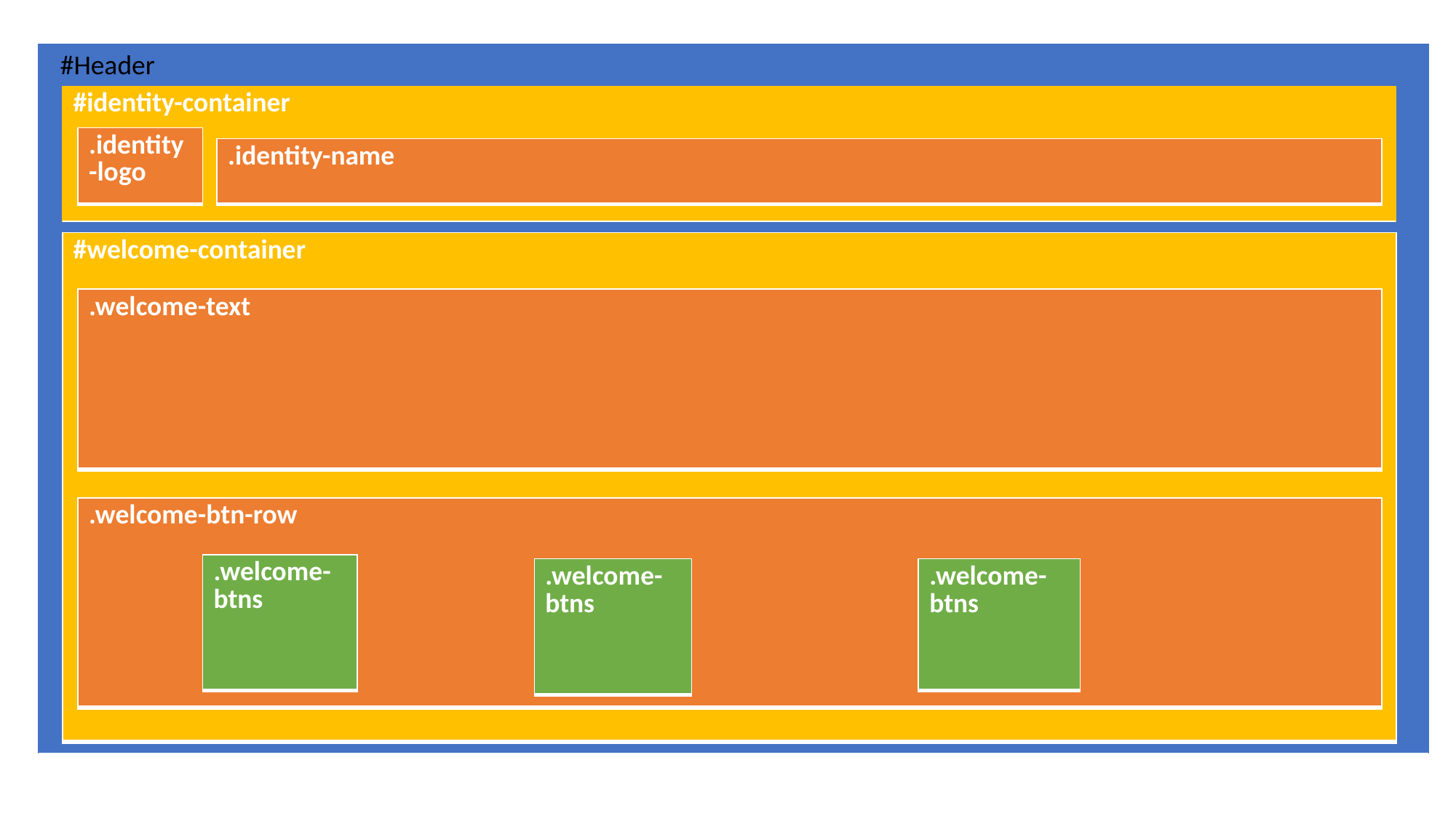

#Header
|  |
| --- |
| #identity-container |
| --- |
| .identity-logo |
| --- |
| .identity-name |
| --- |
| #welcome-container |
| --- |
| .welcome-text |
| --- |
| .welcome-btn-row |
| --- |
| .welcome-btns |
| --- |
| .welcome-btns |
| --- |
| .welcome-btns |
| --- |